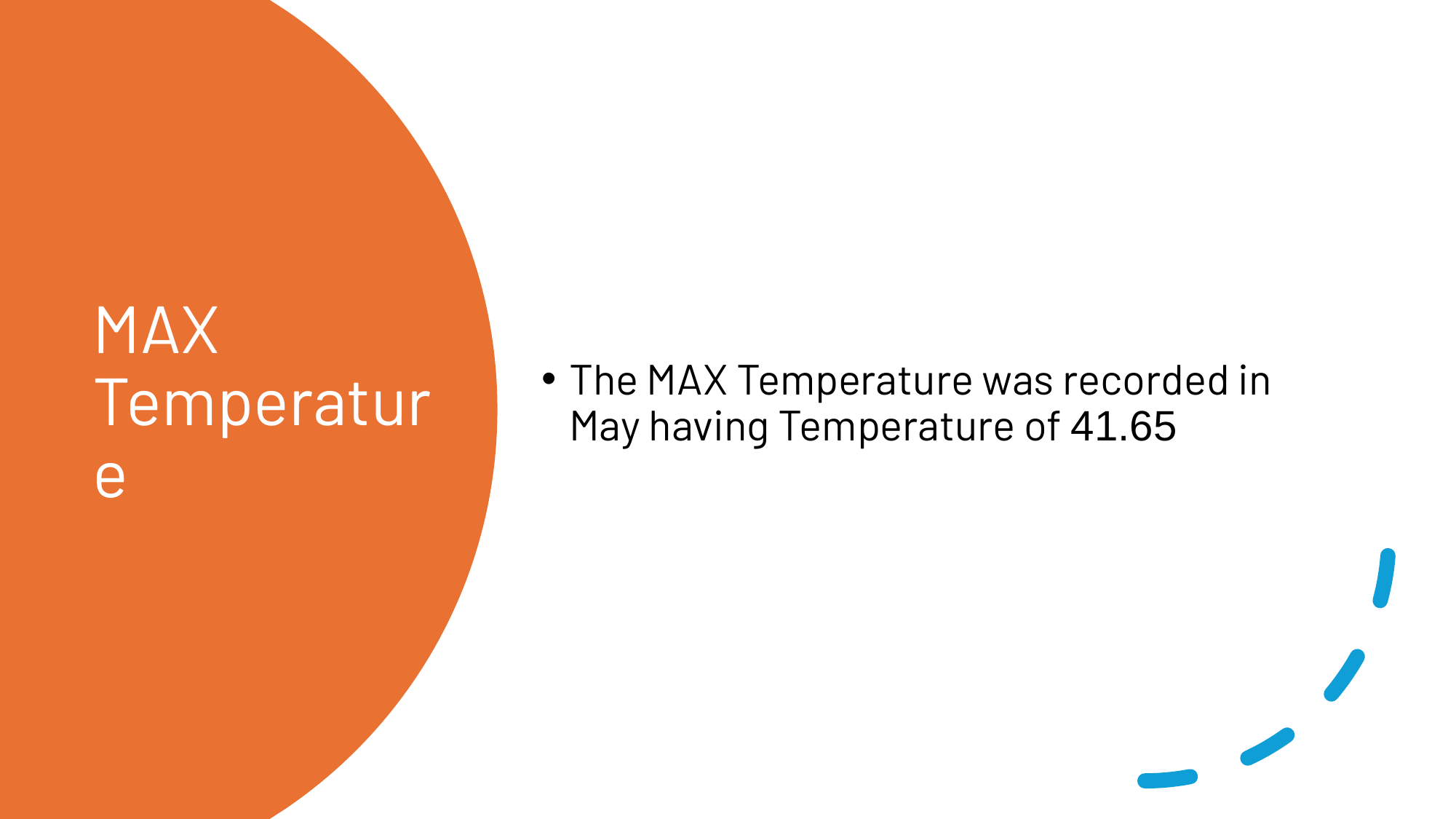

The MAX Temperature was recorded in May having Temperature of 41.65
# MAX Temperature